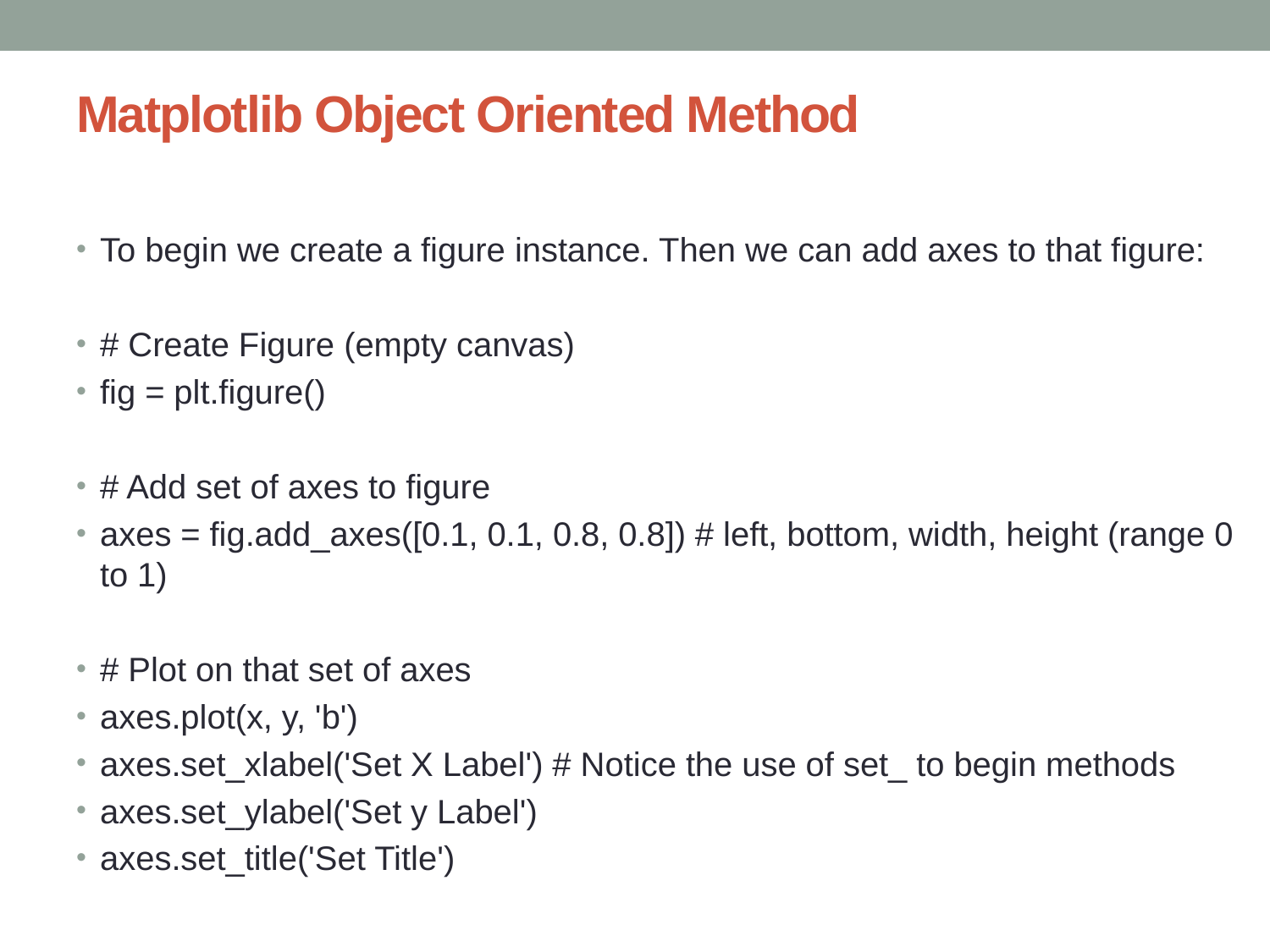

# Matplotlib Object Oriented Method
To begin we create a figure instance. Then we can add axes to that figure:

# Create Figure (empty canvas)
fig = plt.figure()

# Add set of axes to figure
axes = fig.add_axes([0.1, 0.1, 0.8, 0.8]) # left, bottom, width, height (range 0 to 1)

# Plot on that set of axes
axes.plot(x, y, 'b')
axes.set_xlabel('Set X Label') # Notice the use of set_ to begin methods
axes.set_ylabel('Set y Label')
axes.set_title('Set Title')